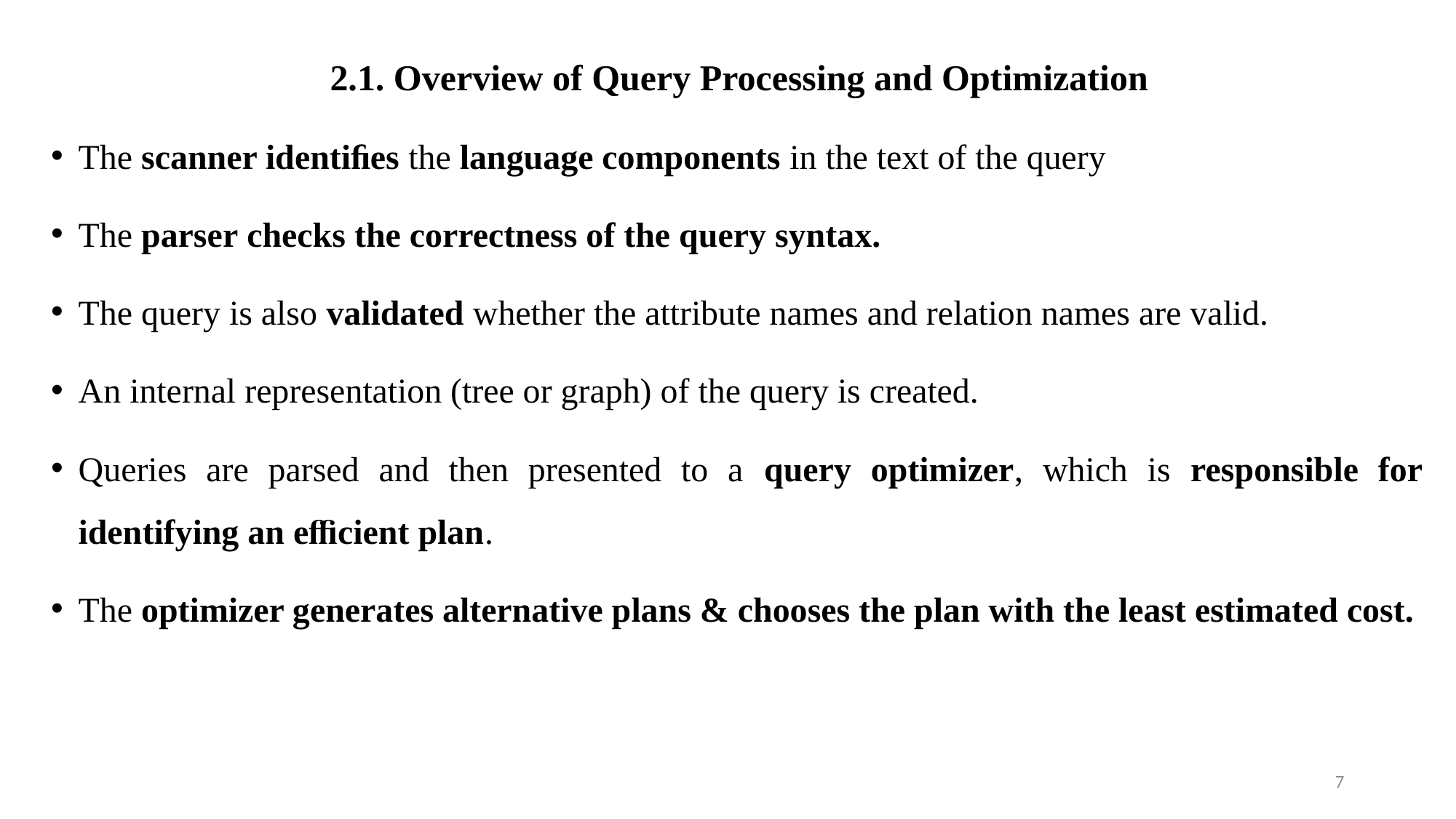

2.1. Overview of Query Processing and Optimization
The scanner identiﬁes the language components in the text of the query
The parser checks the correctness of the query syntax.
The query is also validated whether the attribute names and relation names are valid.
An internal representation (tree or graph) of the query is created.
Queries are parsed and then presented to a query optimizer, which is responsible for identifying an eﬃcient plan.
The optimizer generates alternative plans & chooses the plan with the least estimated cost.
7